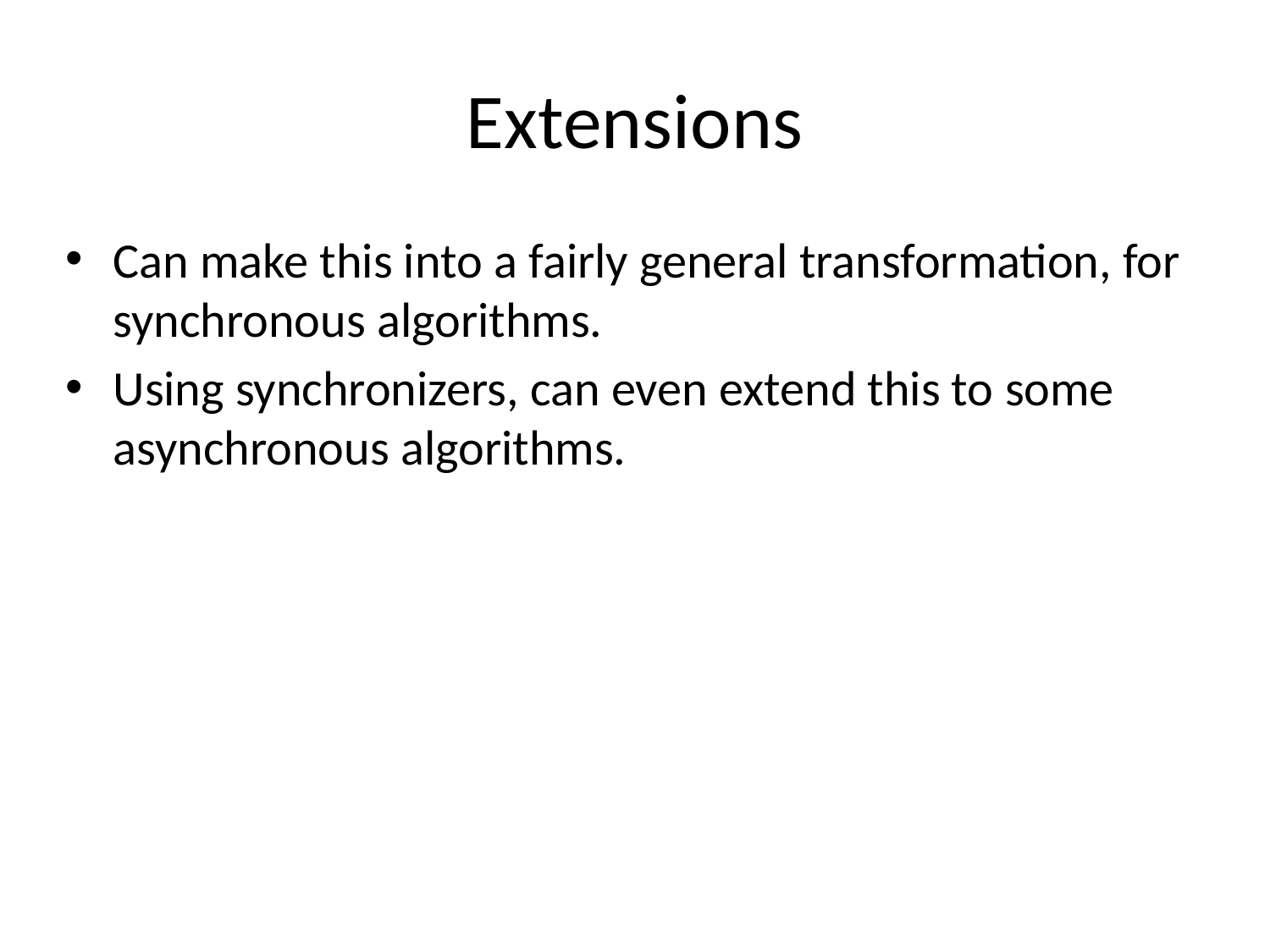

# Extensions
Can make this into a fairly general transformation, for synchronous algorithms.
Using synchronizers, can even extend this to some asynchronous algorithms.